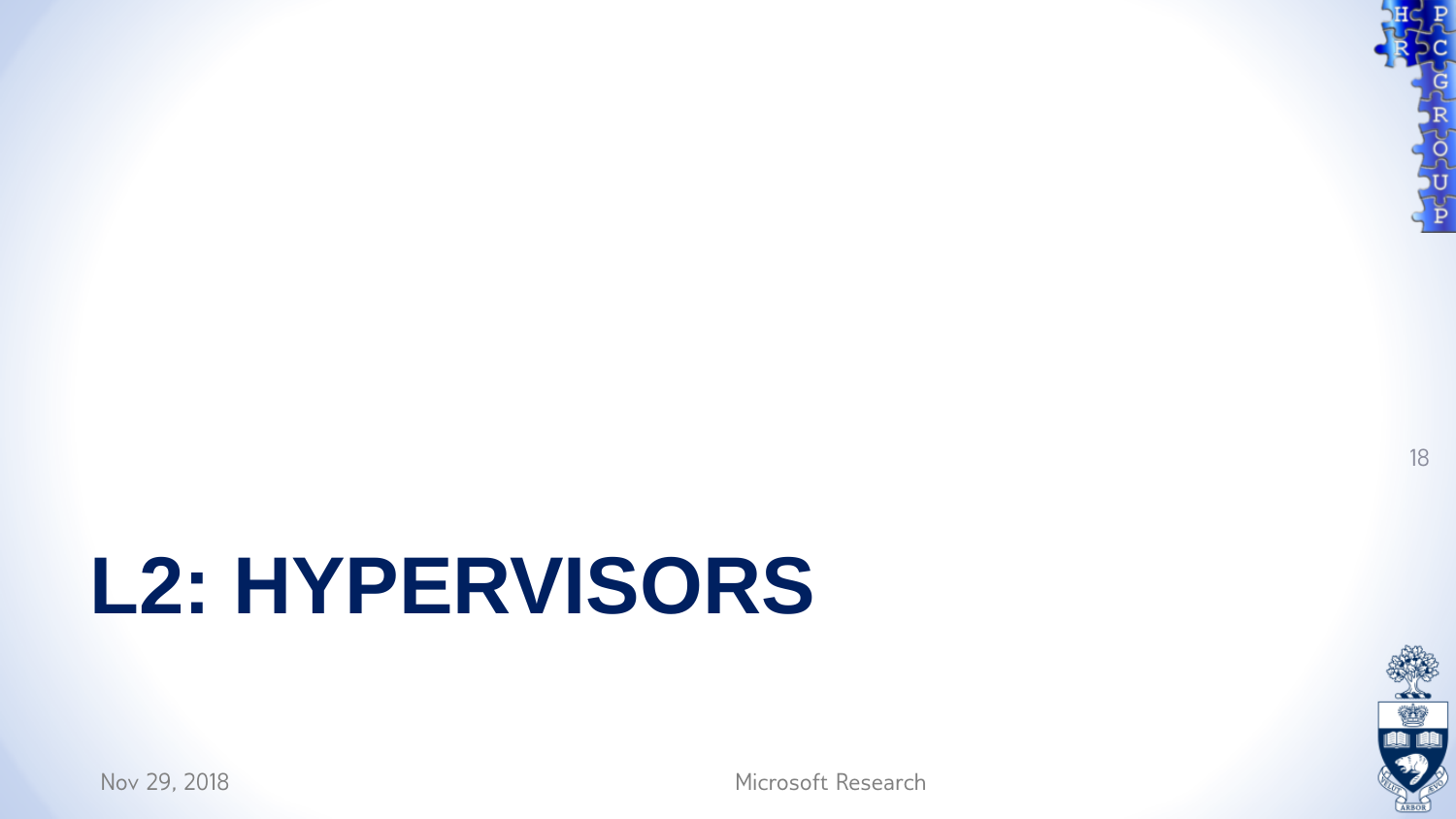

18
# L2: Hypervisors
Nov 29, 2018
Microsoft Research